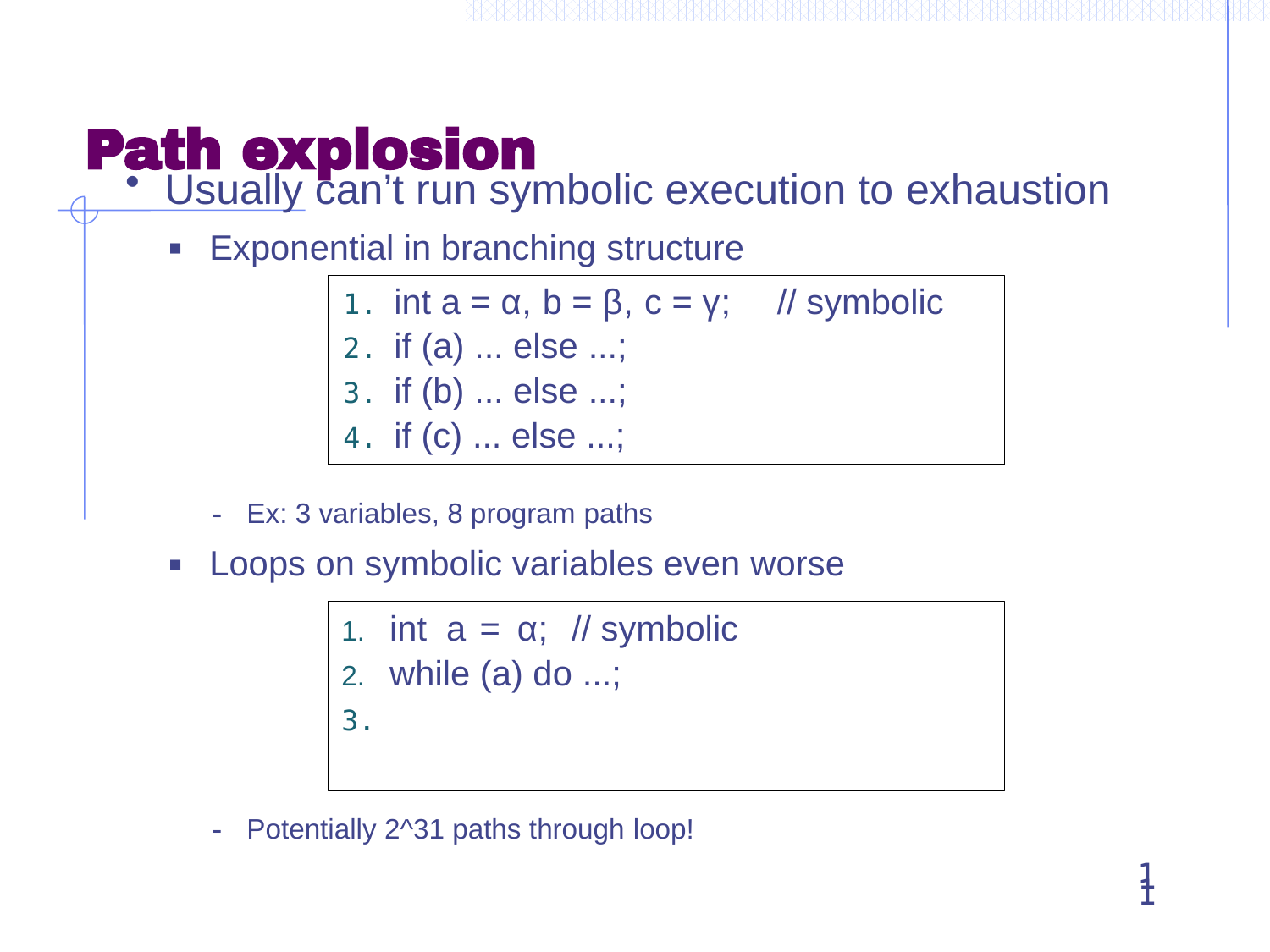

# Path explosion
Usually can’t run symbolic execution to exhaustion
Exponential in branching structure
■

// symbolic
1. int a = α, b = β, c = γ;
2. if (a) ... else ...;
3. if (b) ... else ...;
4. if (c) ... else ...;
-
Ex: 3 variables, 8 program paths
Loops on symbolic variables even worse
int  a = α;	// symbolic
while (a) do ...;
3.
■

-
Potentially 2^31 paths through loop!
11